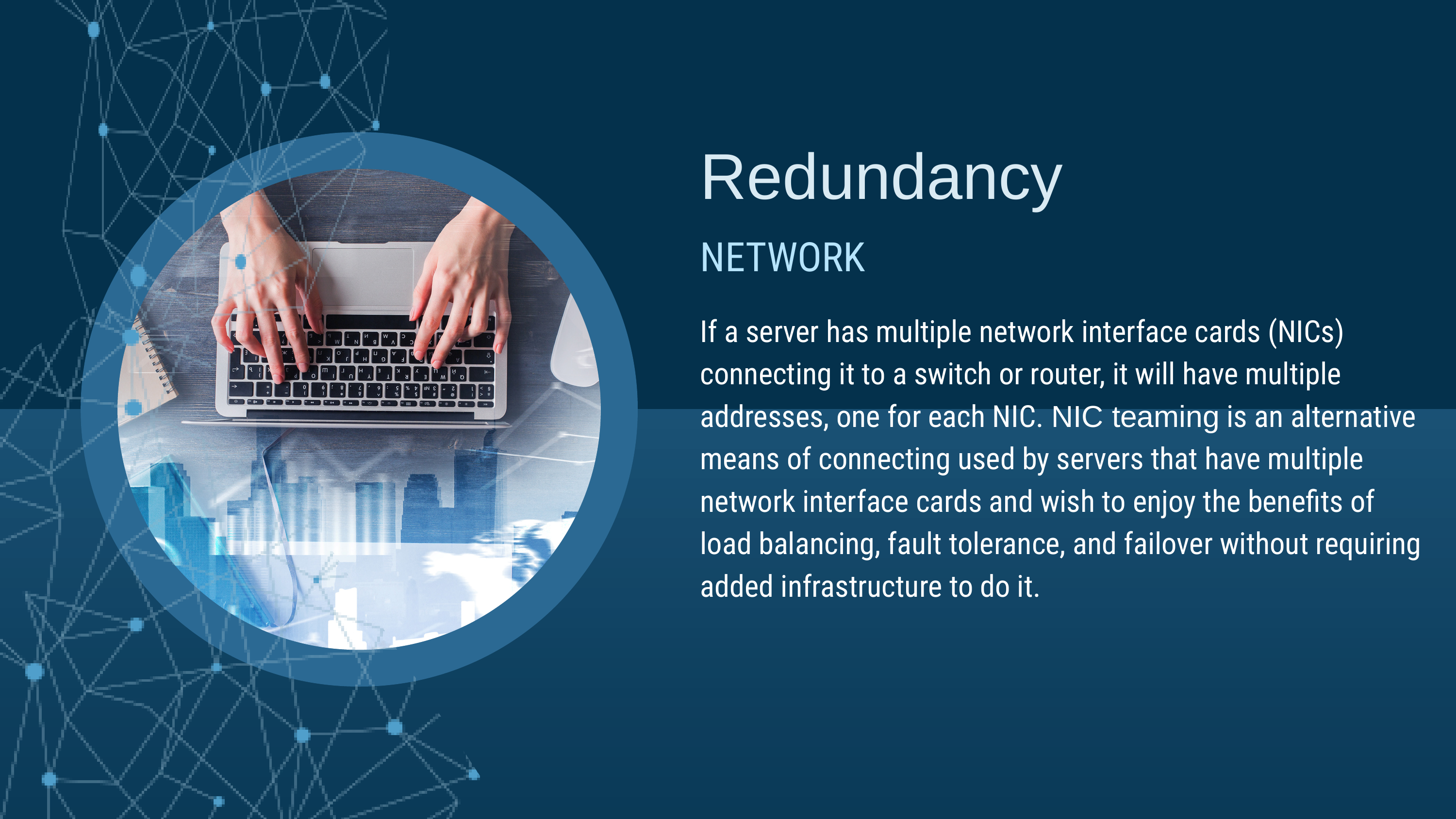

Redundancy

NETWORK
If a server has multiple network interface cards (NICs) connecting it to a switch or router, it will have multiple addresses, one for each NIC. NIC teaming is an alternative means of connecting used by servers that have multiple network interface cards and wish to enjoy the benefits of load balancing, fault tolerance, and failover without requiring added infrastructure to do it.